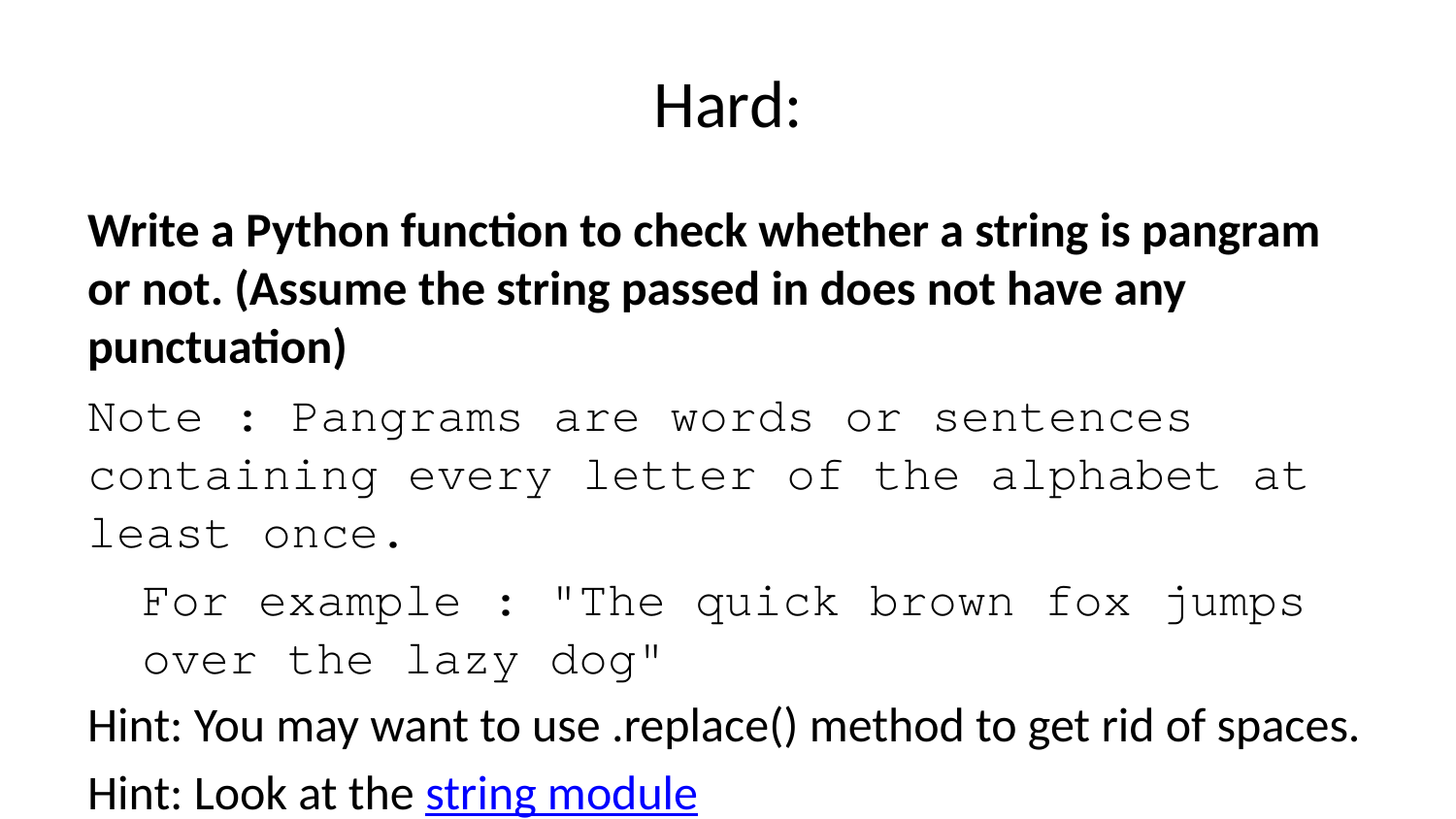

# Hard:
Write a Python function to check whether a string is pangram or not. (Assume the string passed in does not have any punctuation)
Note : Pangrams are words or sentences containing every letter of the alphabet at least once.
For example : "The quick brown fox jumps over the lazy dog"
Hint: You may want to use .replace() method to get rid of spaces.
Hint: Look at the string module
Hint: In case you want to use set comparisons
import string
def ispangram(str1, alphabet=string.ascii_lowercase):
    # Create a set of the alphabet
    alphaset = set(alphabet)
    # Remove spaces from str1
    str1 = str1.replace(" ",'')
    # Lowercase all strings in the passed in string
    # Recall we assume no punctuation
    str1 = str1.lower()
    # Grab all unique letters in the string as a set
    str1 = set(str1)
    # Now check that the alpahbet set is same as string set
    return str1 == alphaset
ispangram("The quick brown fox jumps over the lazy dog")
True
string.ascii_lowercase
'abcdefghijklmnopqrstuvwxyz'